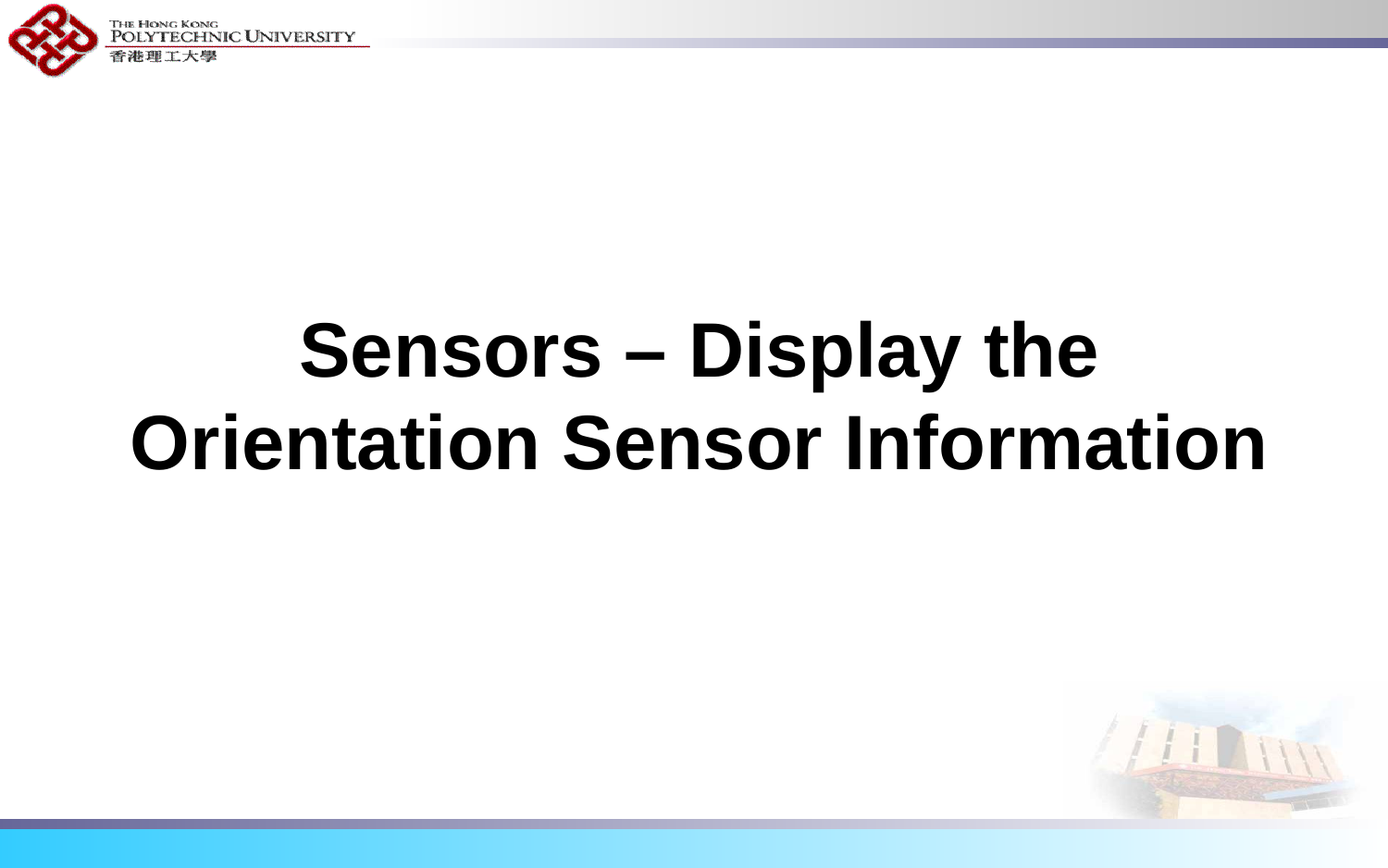

Sensors – Display the Orientation Sensor Information